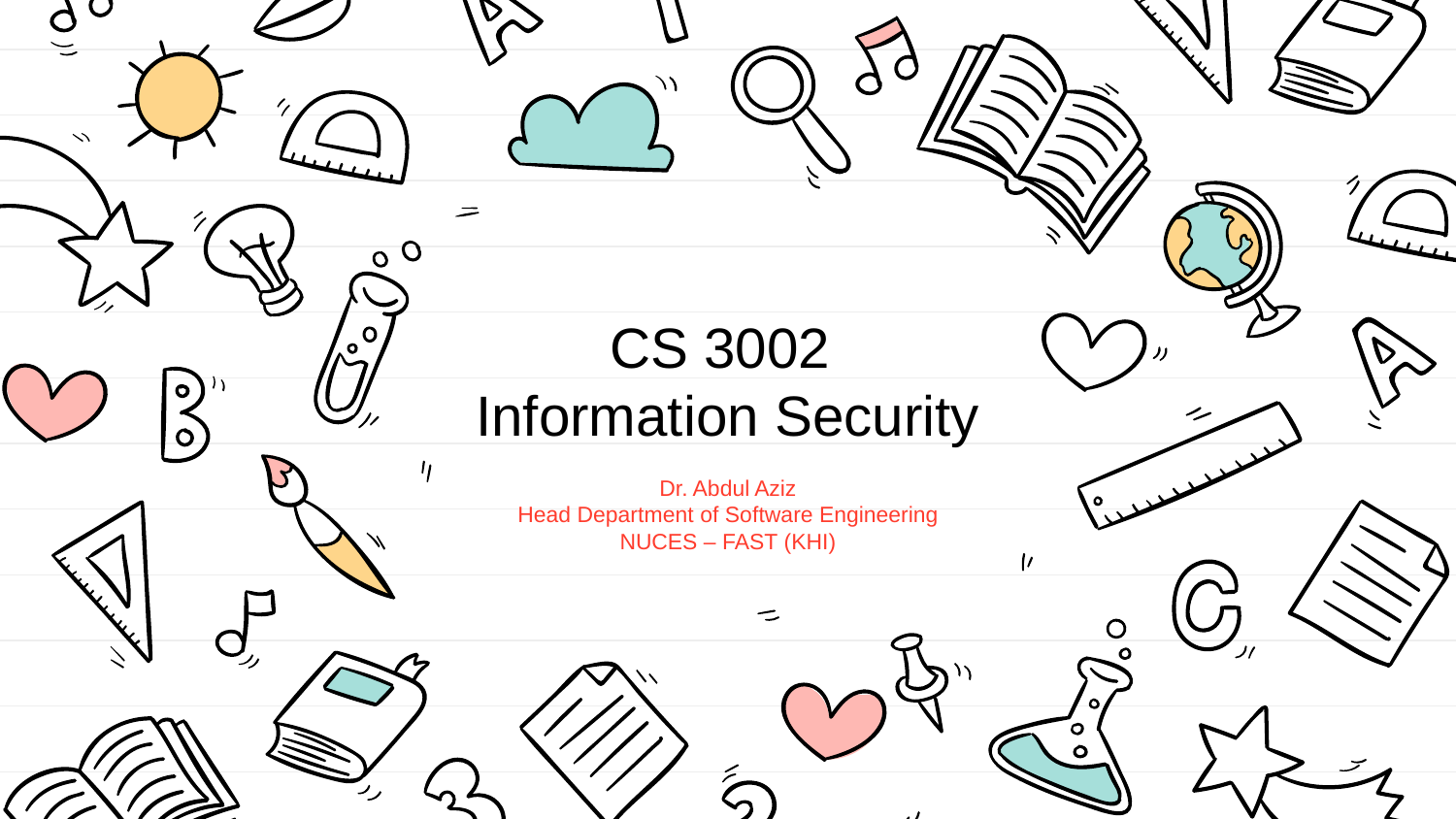

# CS 3002 Information Security

Dr. Abdul Aziz
Head Department of Software Engineering
NUCES – FAST (KHI)